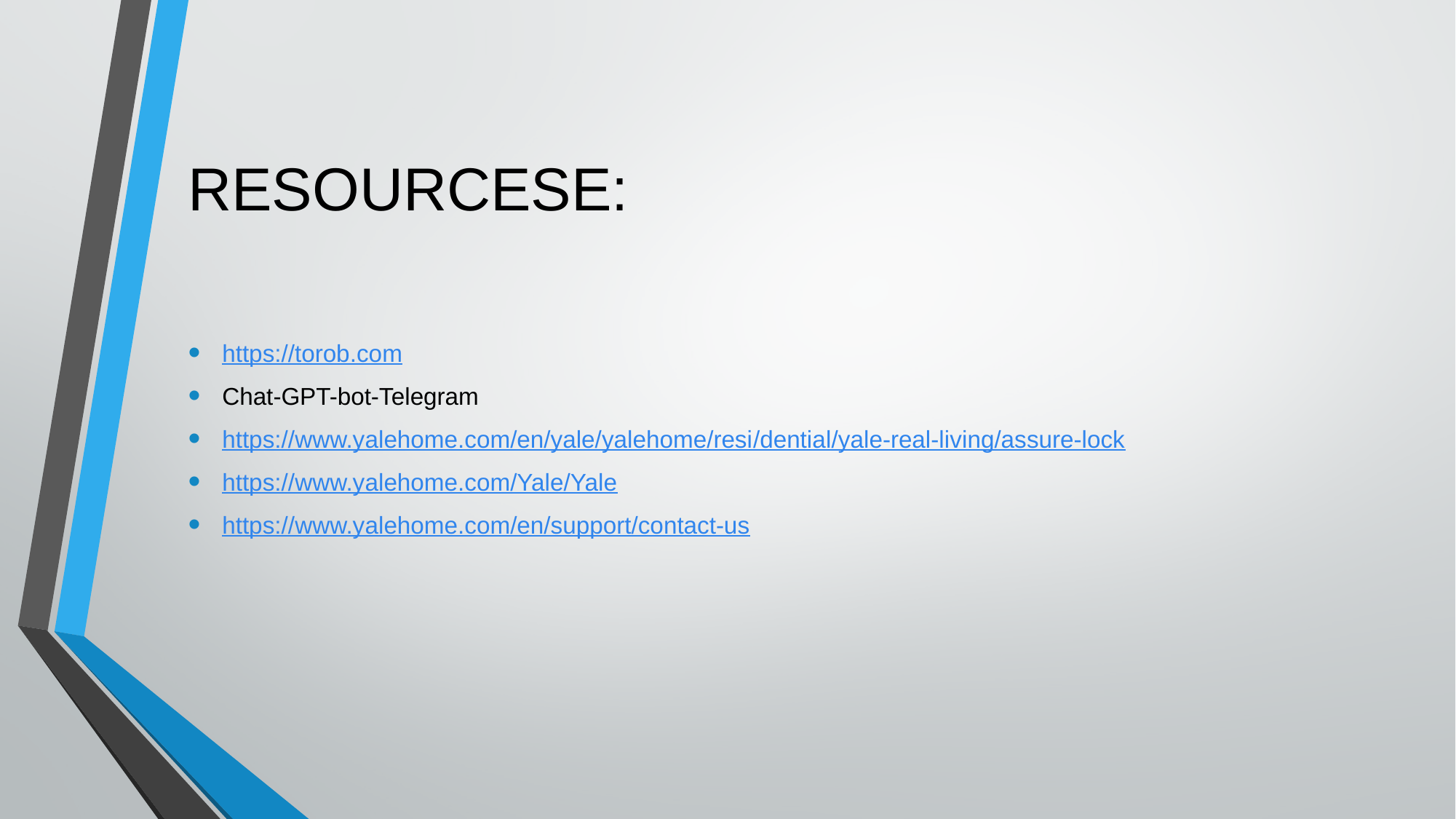

# RESOURCESE:
https://torob.com
Chat-GPT-bot-Telegram
https://www.yalehome.com/en/yale/yalehome/resi/dential/yale-real-living/assure-lock
https://www.yalehome.com/Yale/Yale
https://www.yalehome.com/en/support/contact-us